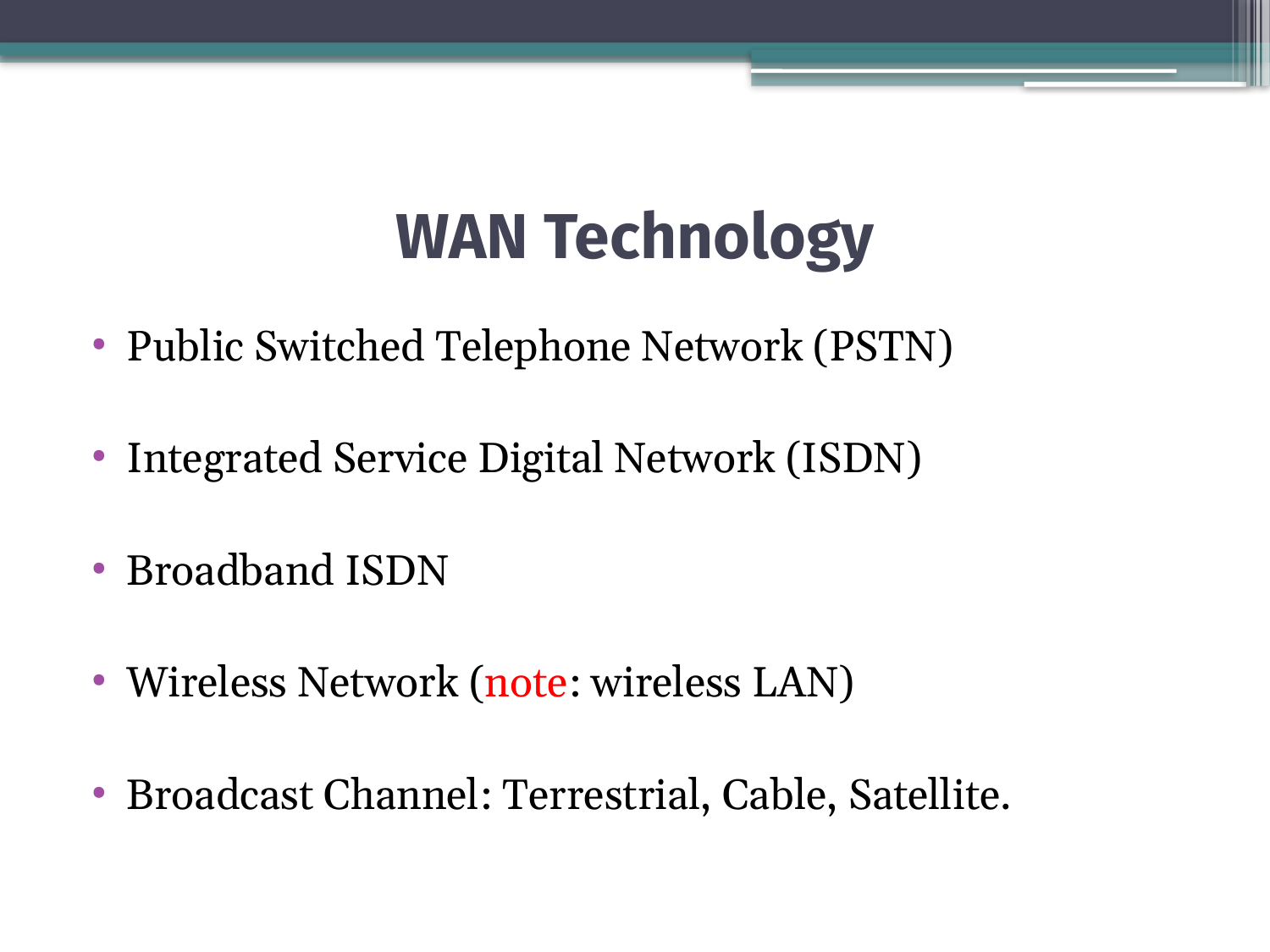

# WAN Technology
Public Switched Telephone Network (PSTN)

Integrated Service Digital Network (ISDN)

Broadband ISDN

Wireless Network (note: wireless LAN)

Broadcast Channel: Terrestrial, Cable, Satellite.